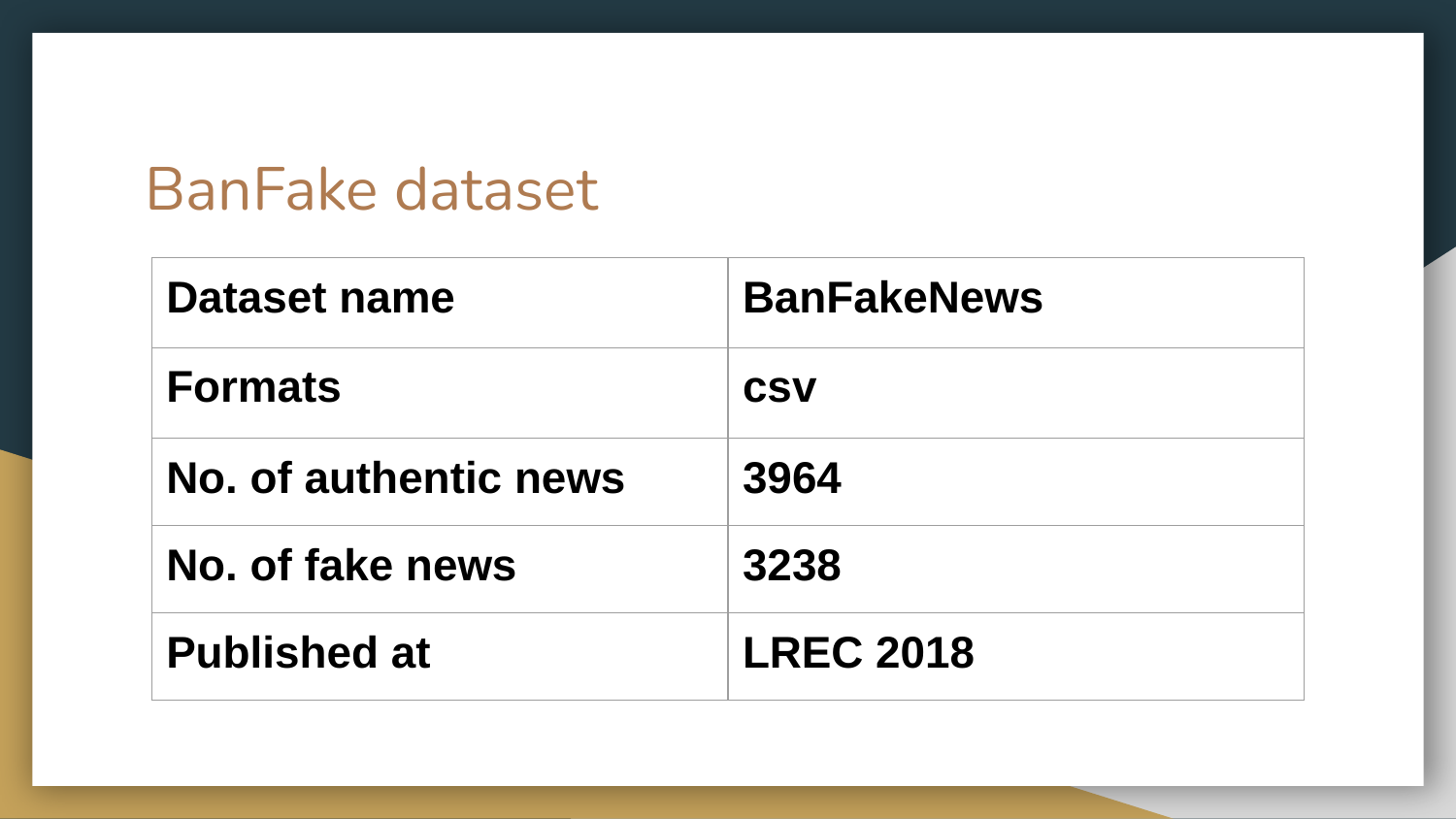

# BanFake dataset
| Dataset name | BanFakeNews |
| --- | --- |
| Formats | csv |
| No. of authentic news | 3964 |
| No. of fake news | 3238 |
| Published at | LREC 2018 |